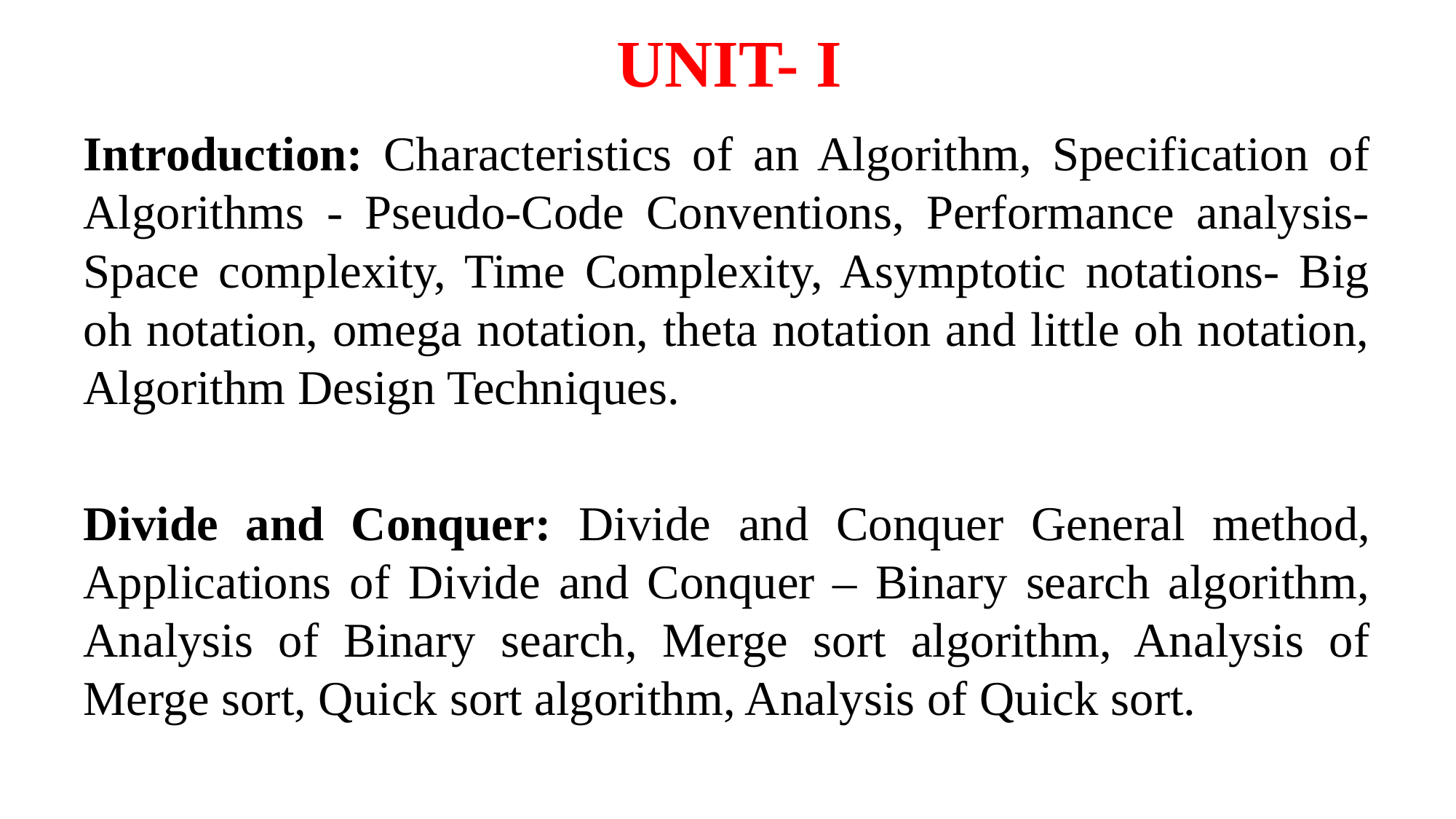

# UNIT- I
Introduction: Characteristics of an Algorithm, Specification of Algorithms - Pseudo-Code Conventions, Performance analysis- Space complexity, Time Complexity, Asymptotic notations- Big oh notation, omega notation, theta notation and little oh notation, Algorithm Design Techniques.

Divide and Conquer: Divide and Conquer General method, Applications of Divide and Conquer – Binary search algorithm, Analysis of Binary search, Merge sort algorithm, Analysis of Merge sort, Quick sort algorithm, Analysis of Quick sort.